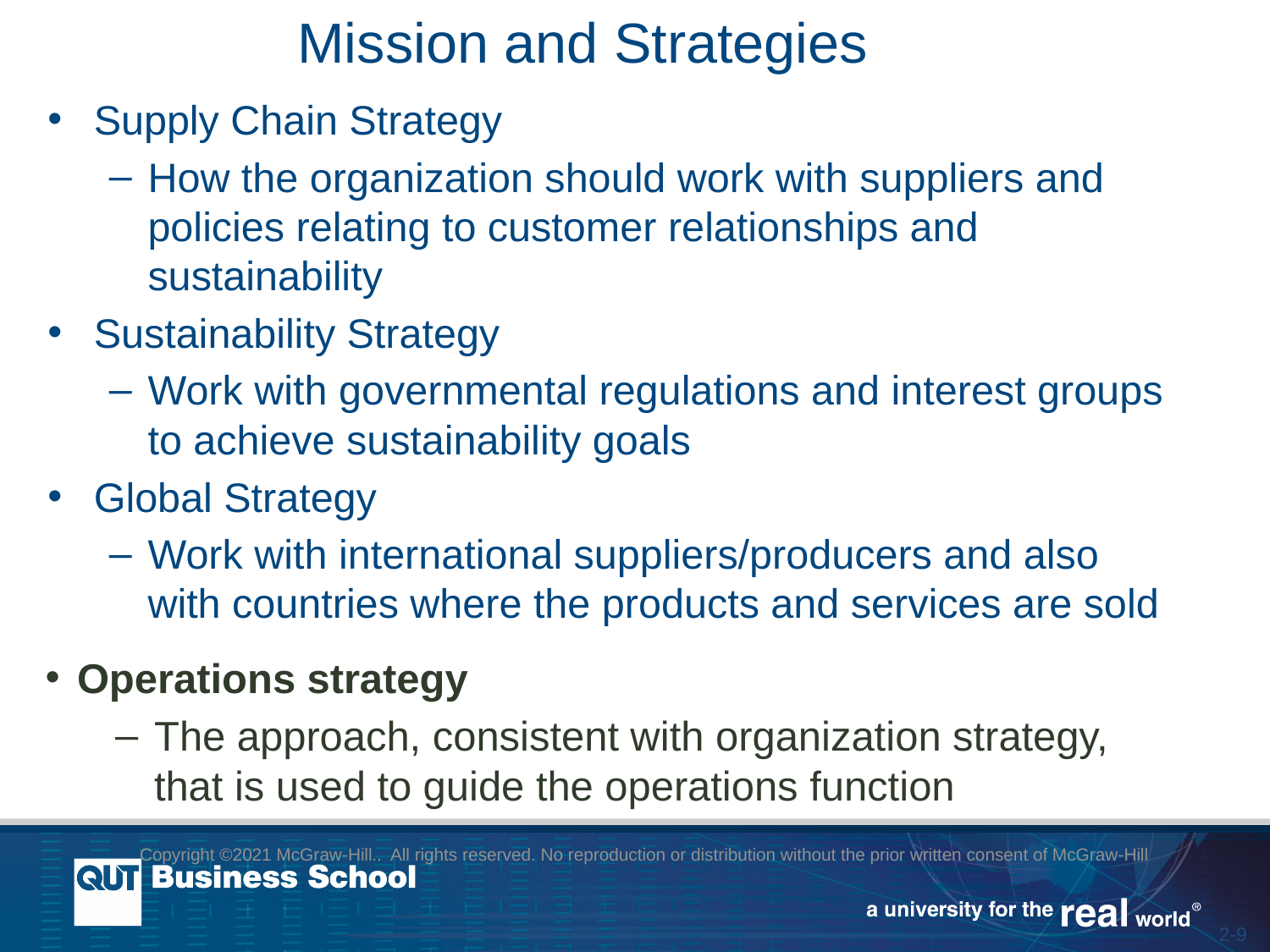

# Mission and Strategies
Supply Chain Strategy
How the organization should work with suppliers and policies relating to customer relationships and sustainability
Sustainability Strategy
Work with governmental regulations and interest groups to achieve sustainability goals
Global Strategy
Work with international suppliers/producers and also with countries where the products and services are sold
Operations strategy
The approach, consistent with organization strategy, that is used to guide the operations function
Copyright ©2021 McGraw-Hill..  All rights reserved. No reproduction or distribution without the prior written consent of McGraw-Hill
2-9